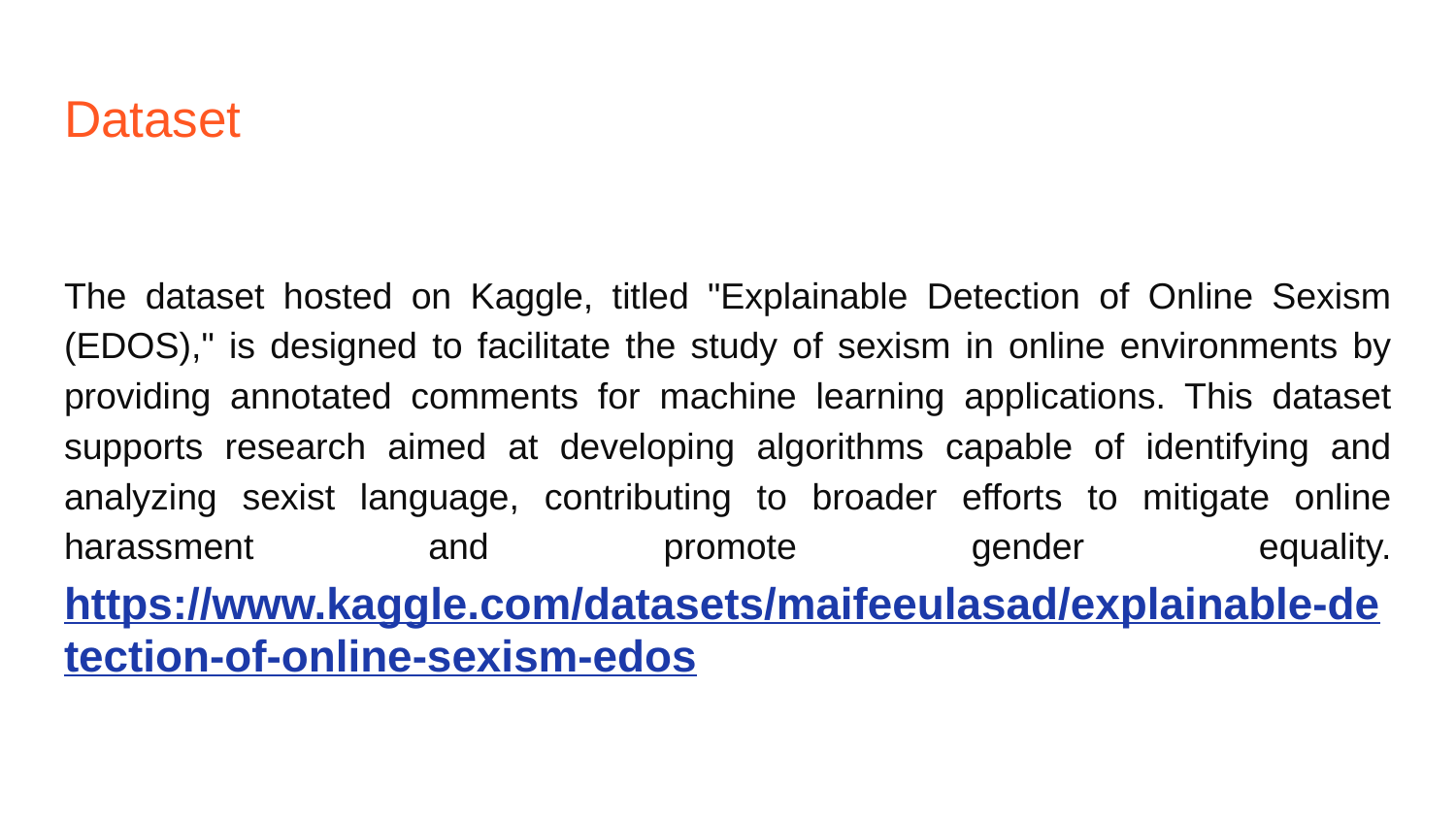

# Dataset

The dataset hosted on Kaggle, titled "Explainable Detection of Online Sexism (EDOS)," is designed to facilitate the study of sexism in online environments by providing annotated comments for machine learning applications. This dataset supports research aimed at developing algorithms capable of identifying and analyzing sexist language, contributing to broader efforts to mitigate online harassment and promote gender equality.
https://www.kaggle.com/datasets/maifeeulasad/explainable-detection-of-online-sexism-edos